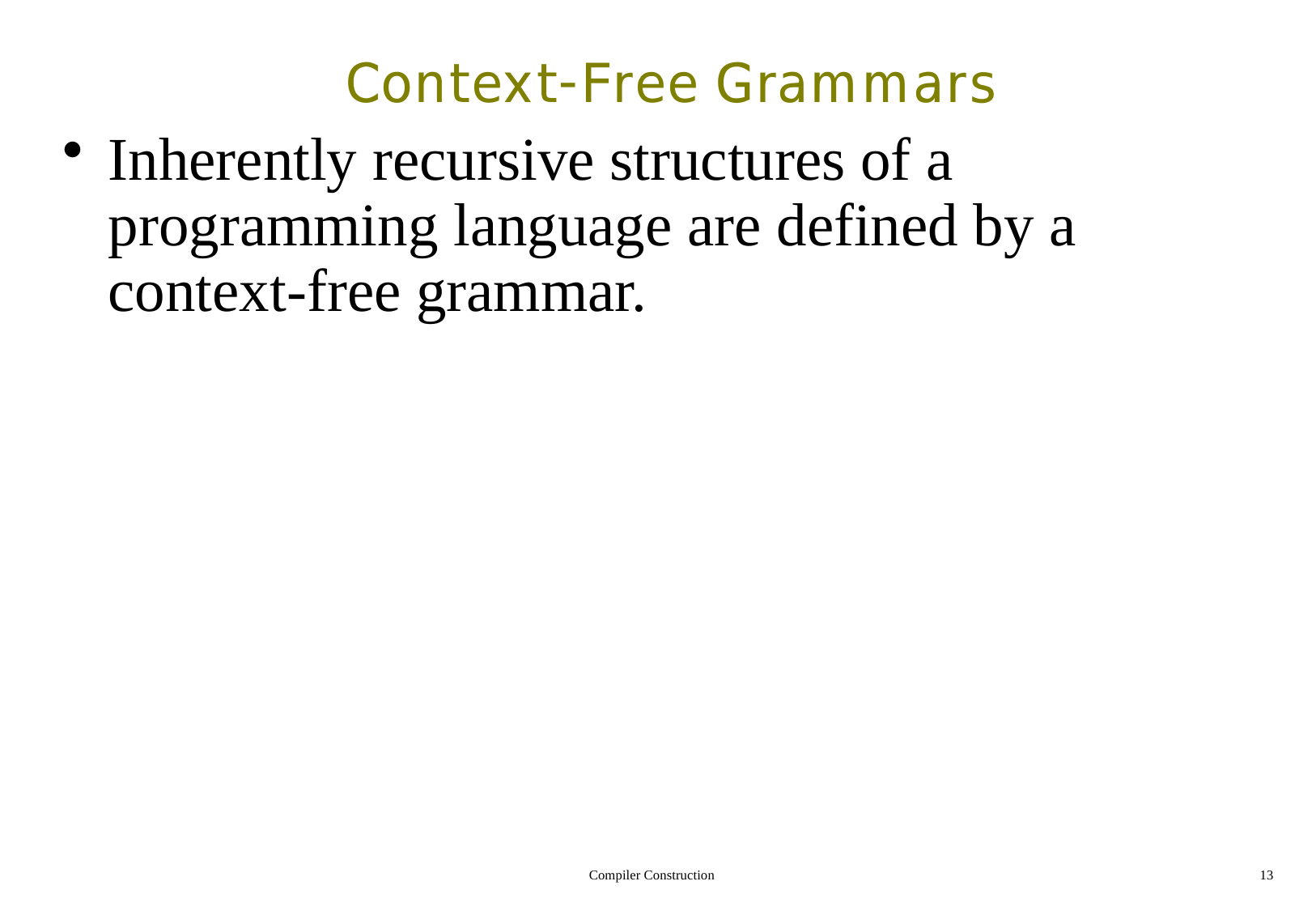

# Context-Free Grammars
Inherently recursive structures of a programming language are defined by a context-free grammar.

Compiler Construction
13